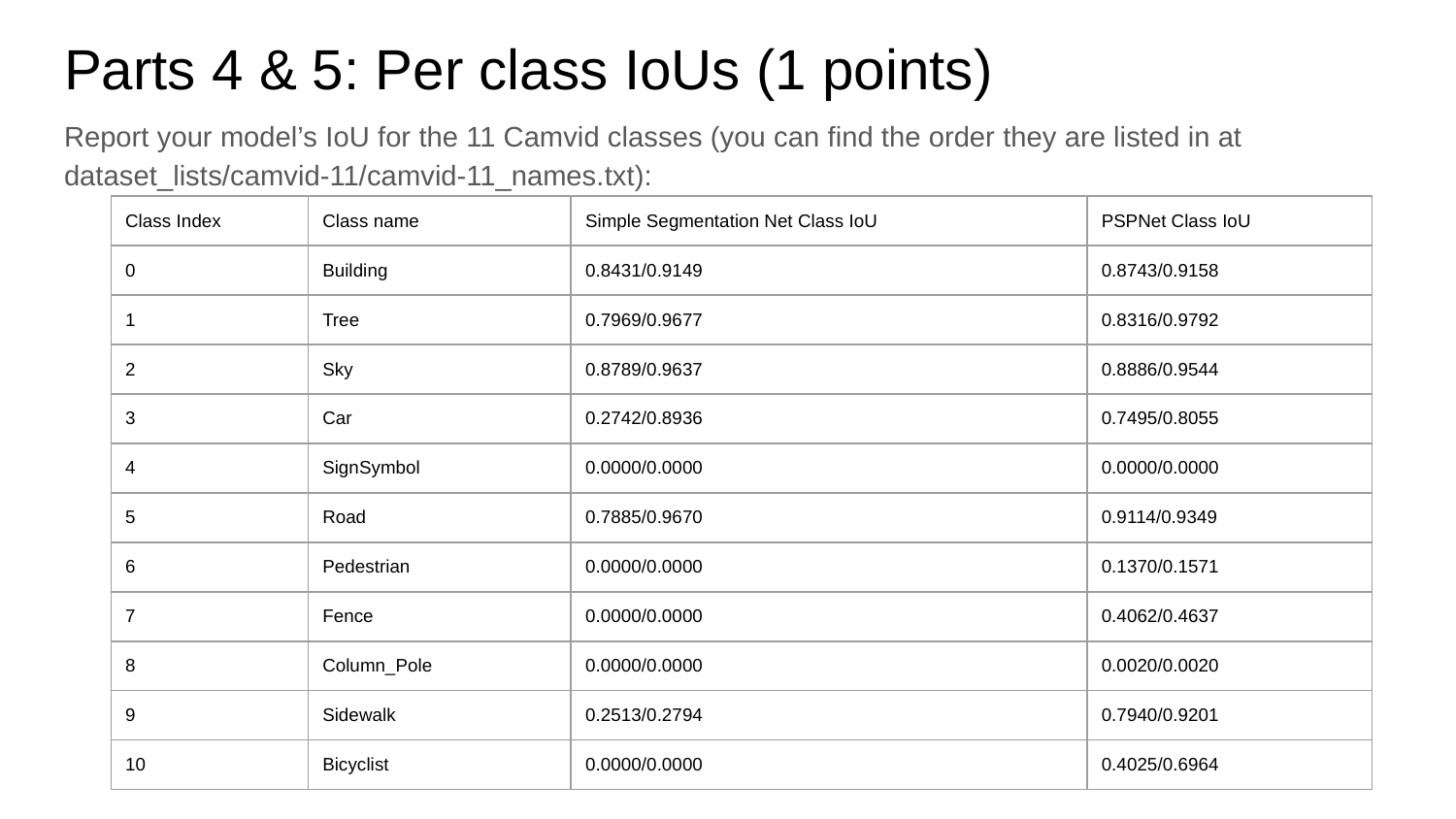

# Parts 4 & 5: Per class IoUs (1 points)
Report your model’s IoU for the 11 Camvid classes (you can find the order they are listed in at dataset_lists/camvid-11/camvid-11_names.txt):
| Class Index | Class name | Simple Segmentation Net Class IoU | PSPNet Class IoU |
| --- | --- | --- | --- |
| 0 | Building | 0.8431/0.9149 | 0.8743/0.9158 |
| 1 | Tree | 0.7969/0.9677 | 0.8316/0.9792 |
| 2 | Sky | 0.8789/0.9637 | 0.8886/0.9544 |
| 3 | Car | 0.2742/0.8936 | 0.7495/0.8055 |
| 4 | SignSymbol | 0.0000/0.0000 | 0.0000/0.0000 |
| 5 | Road | 0.7885/0.9670 | 0.9114/0.9349 |
| 6 | Pedestrian | 0.0000/0.0000 | 0.1370/0.1571 |
| 7 | Fence | 0.0000/0.0000 | 0.4062/0.4637 |
| 8 | Column\_Pole | 0.0000/0.0000 | 0.0020/0.0020 |
| 9 | Sidewalk | 0.2513/0.2794 | 0.7940/0.9201 |
| 10 | Bicyclist | 0.0000/0.0000 | 0.4025/0.6964 |